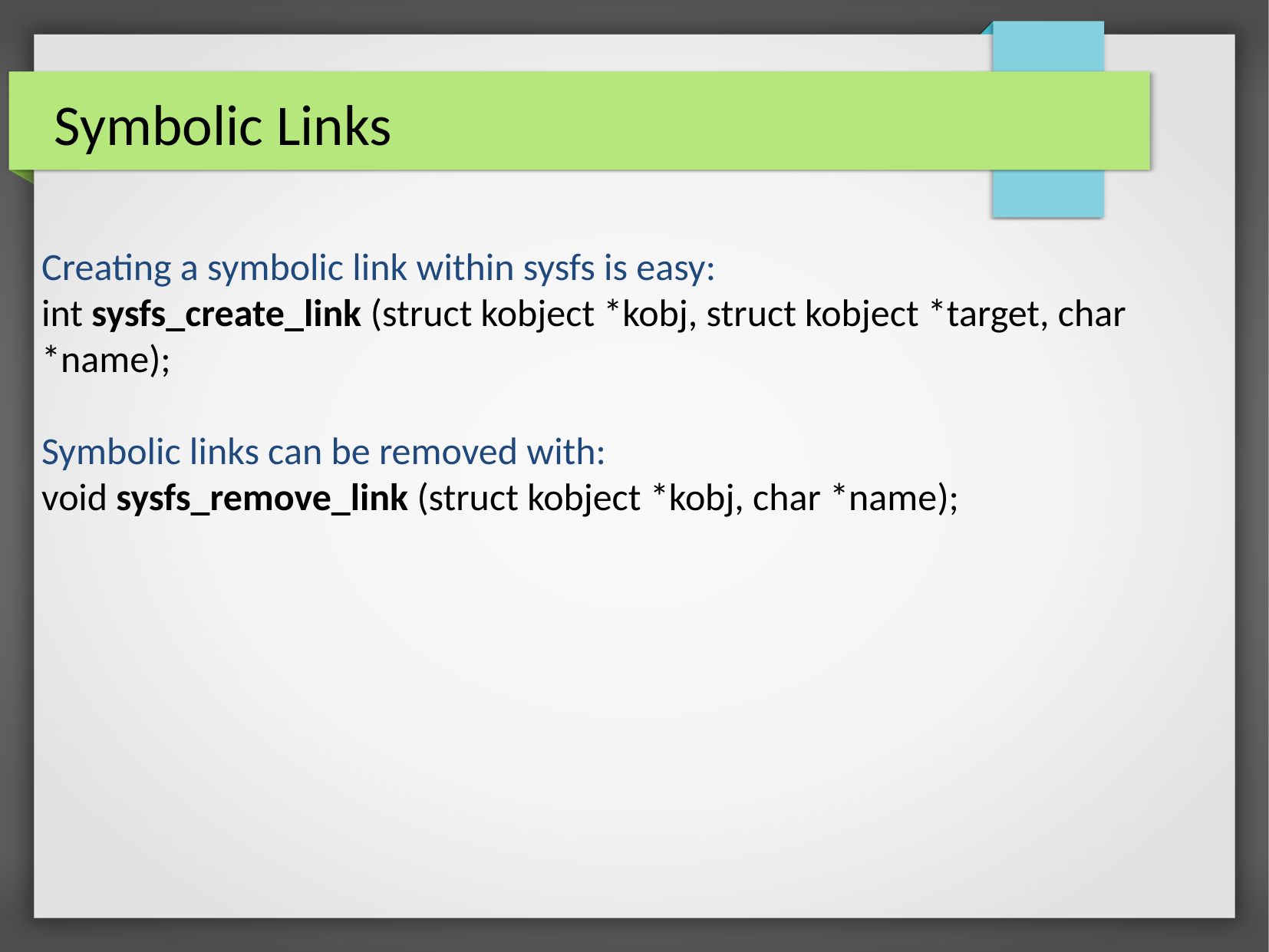

Symbolic Links
Creating a symbolic link within sysfs is easy:
int sysfs_create_link (struct kobject *kobj, struct kobject *target, char *name);

Symbolic links can be removed with:
void sysfs_remove_link (struct kobject *kobj, char *name);